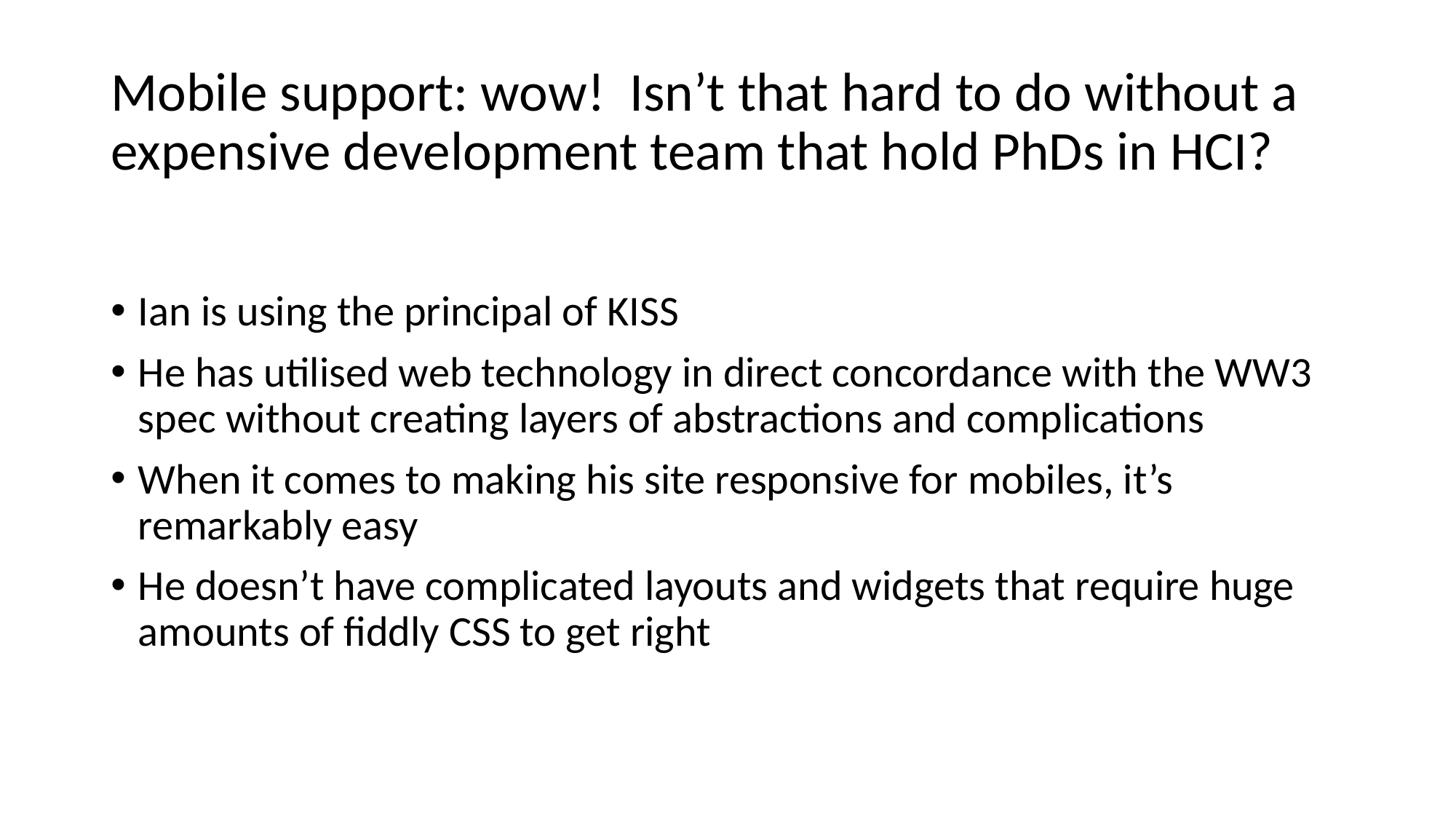

# Mobile support: wow!  Isn’t that hard to do without a expensive development team that hold PhDs in HCI?

Ian is using the principal of KISS
He has utilised web technology in direct concordance with the WW3 spec without creating layers of abstractions and complications
When it comes to making his site responsive for mobiles, it’s remarkably easy
He doesn’t have complicated layouts and widgets that require huge amounts of fiddly CSS to get right